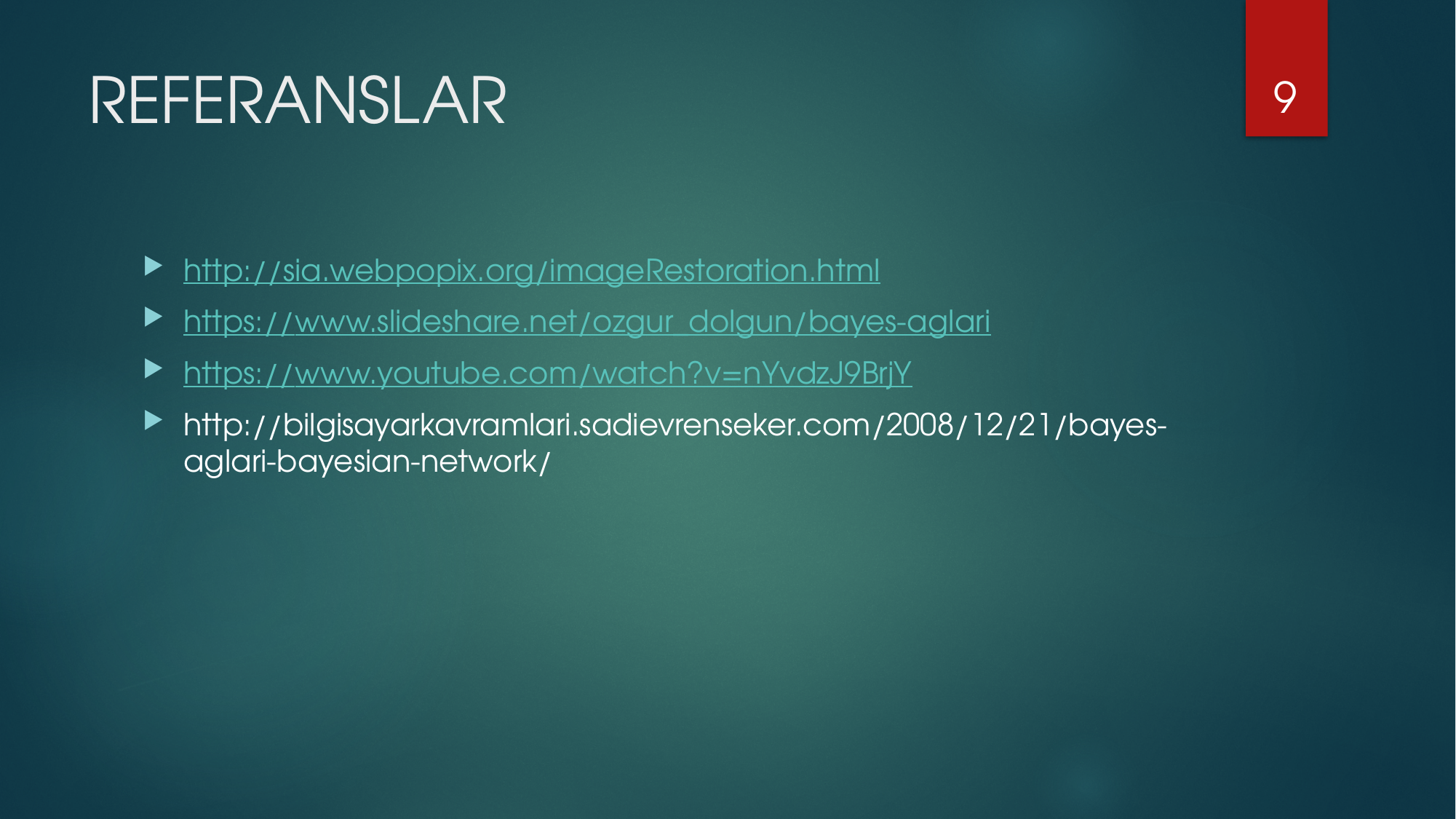

9
# REFERANSLAR
http://sia.webpopix.org/imageRestoration.html
https://www.slideshare.net/ozgur_dolgun/bayes-aglari
https://www.youtube.com/watch?v=nYvdzJ9BrjY
http://bilgisayarkavramlari.sadievrenseker.com/2008/12/21/bayes-aglari-bayesian-network/